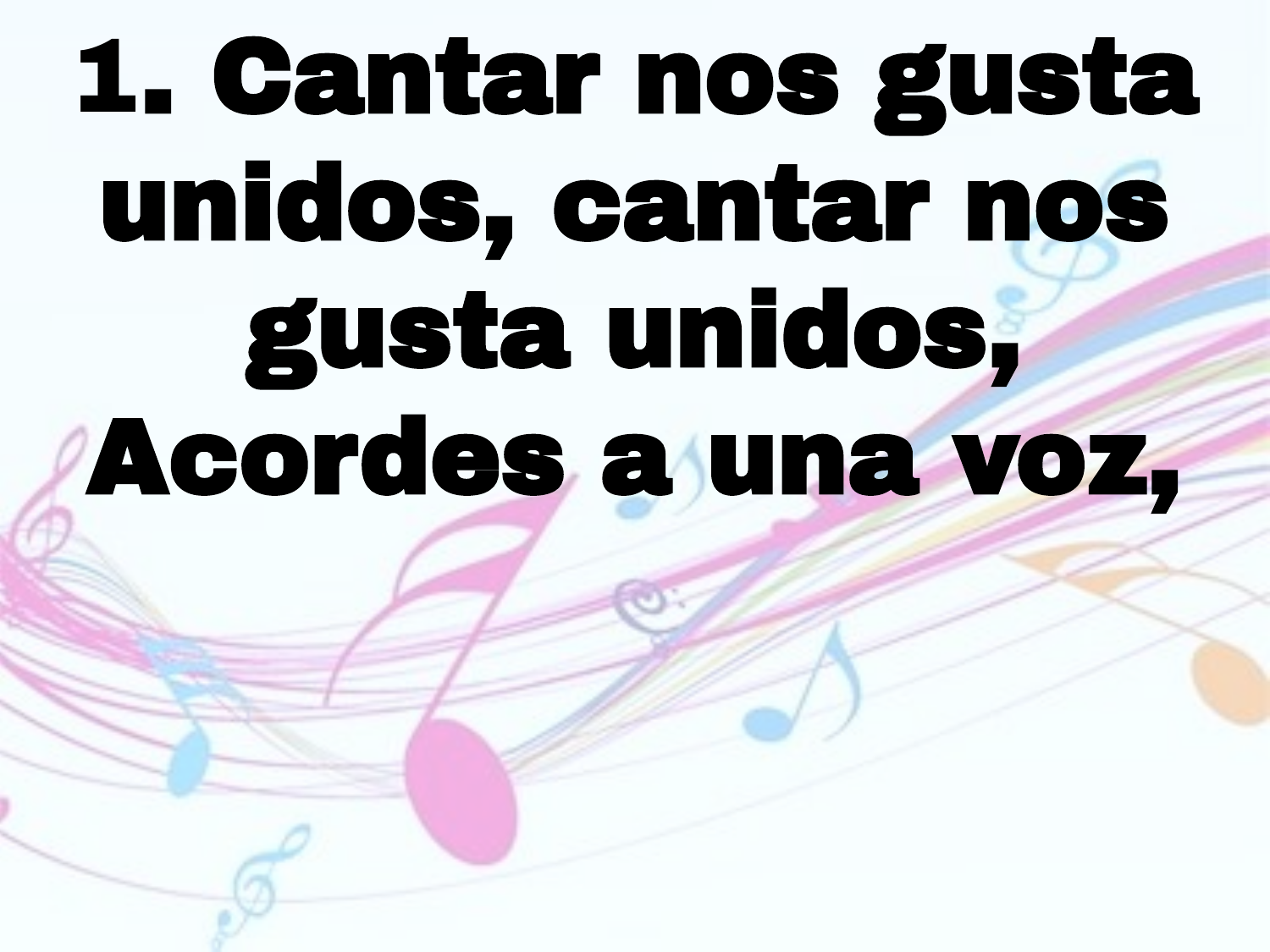

1. Cantar nos gusta unidos, cantar nos gusta unidos, Acordes a una voz,